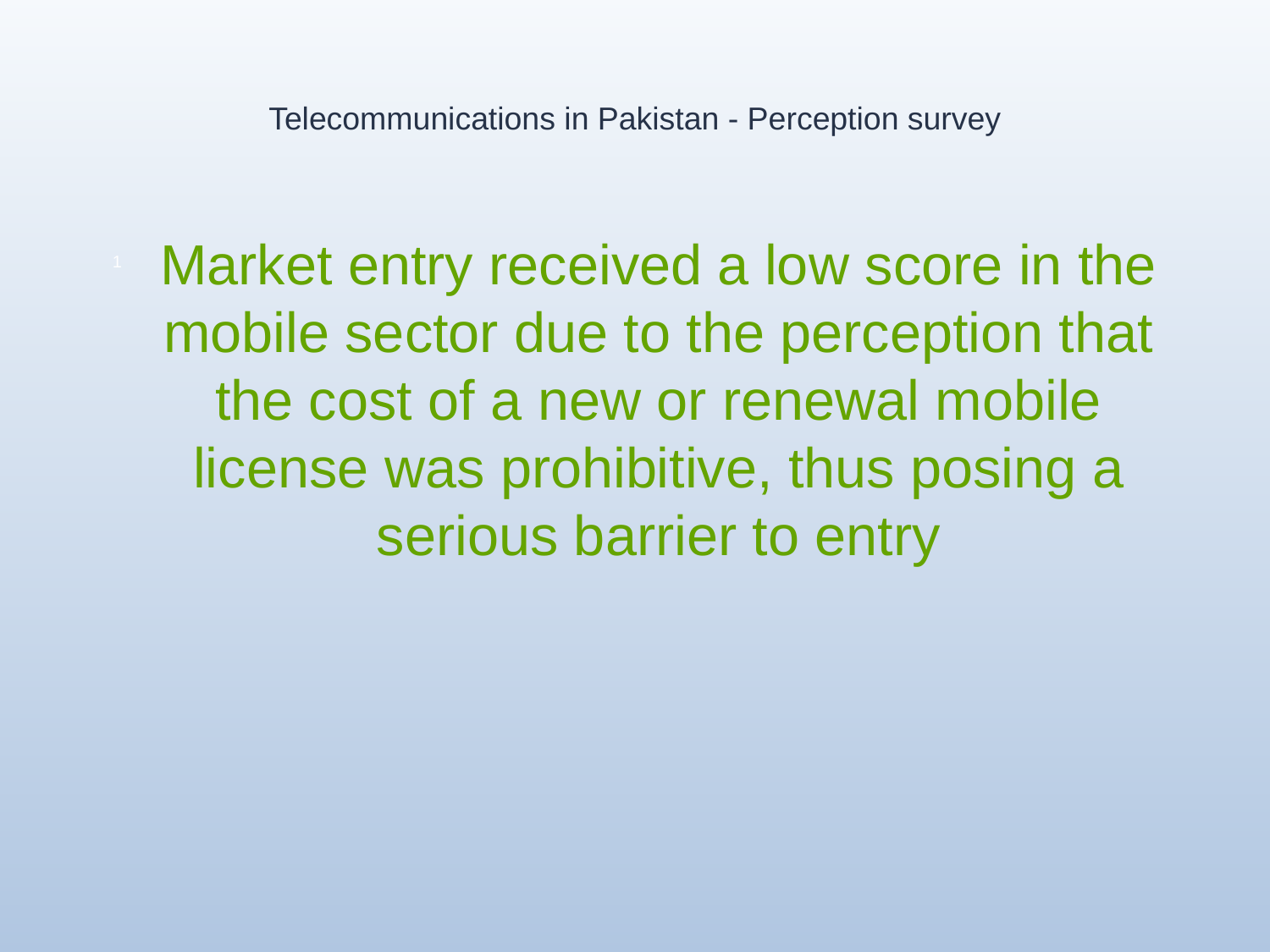

# Telecommunications in Pakistan - Perception survey
Market entry received a low score in the mobile sector due to the perception that the cost of a new or renewal mobile license was prohibitive, thus posing a serious barrier to entry